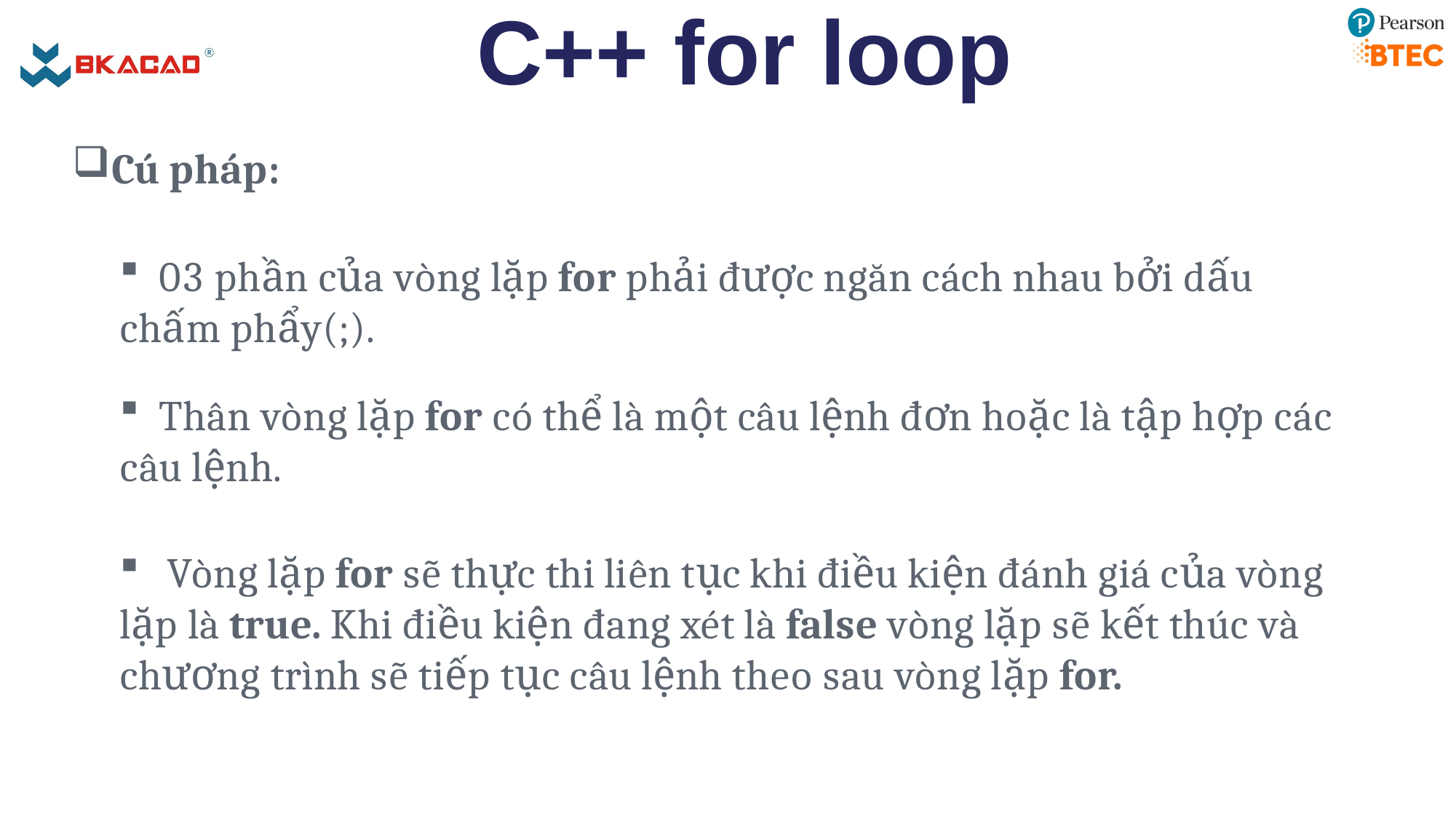

# C++ for loop
Cú pháp:
  03 phần của vòng lặp for phải được ngăn cách nhau bởi dấu chấm phẩy(;).
  Thân vòng lặp for có thể là một câu lệnh đơn hoặc là tập hợp các câu lệnh.
   Vòng lặp for sẽ thực thi liên tục khi điều kiện đánh giá của vòng lặp là true. Khi điều kiện đang xét là false vòng lặp sẽ kết thúc và chương trình sẽ tiếp tục câu lệnh theo sau vòng lặp for.